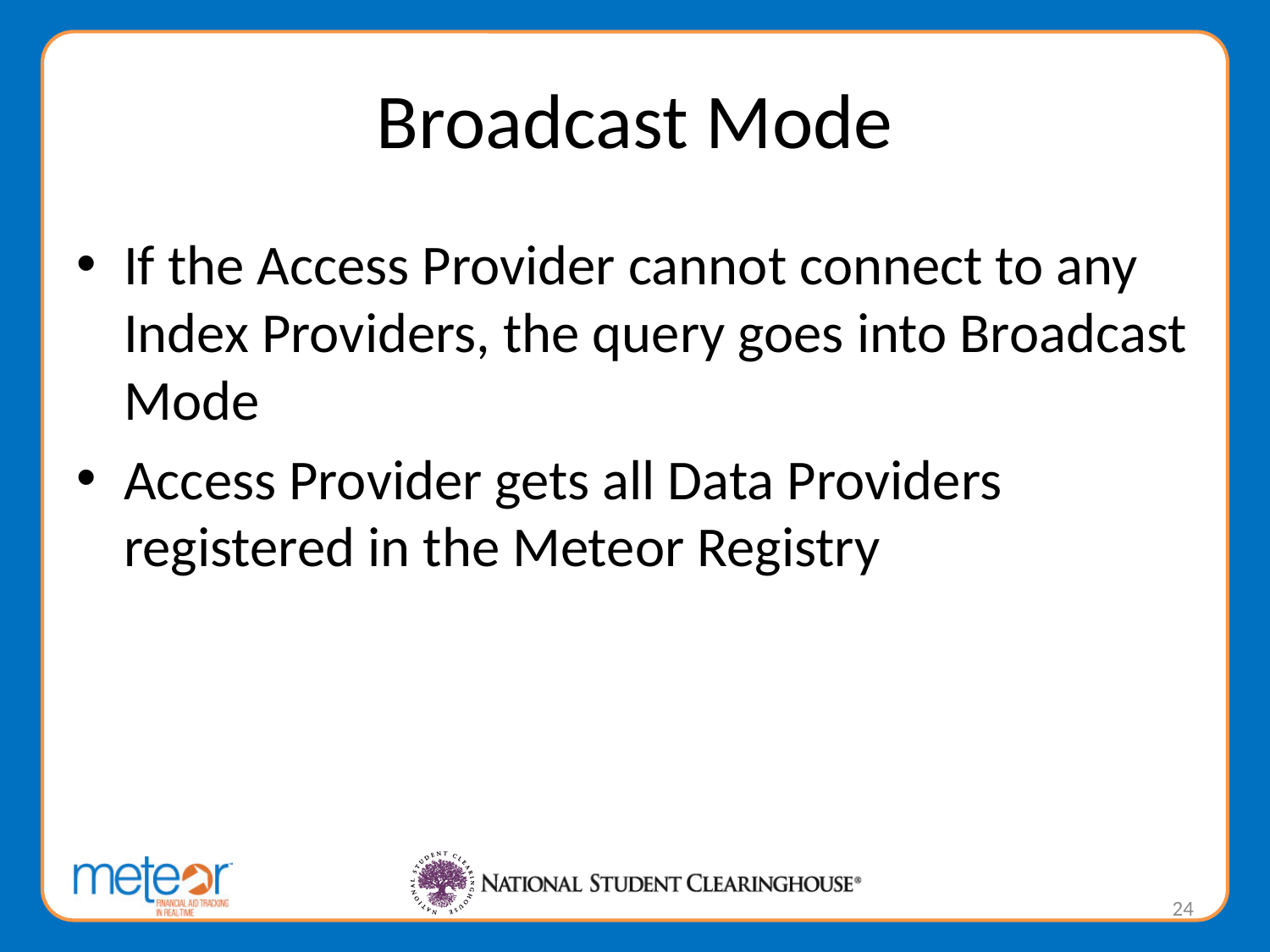

# Broadcast Mode
If the Access Provider cannot connect to any Index Providers, the query goes into Broadcast Mode
Access Provider gets all Data Providers registered in the Meteor Registry
24